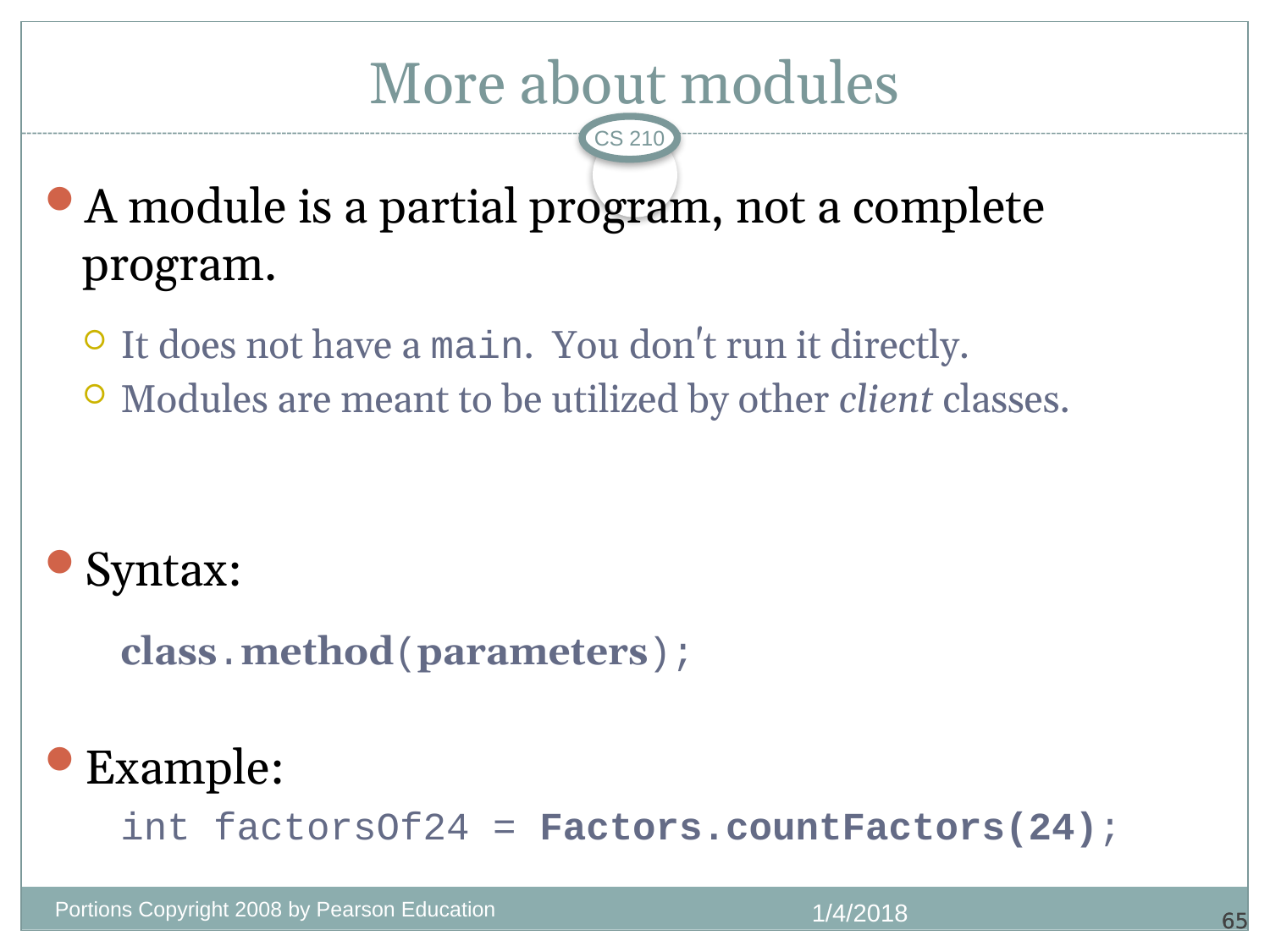

# More about modules
CS 210
A module is a partial program, not a complete program.

It does not have a main.  You don't run it directly.
Modules are meant to be utilized by other client classes.

Syntax:

	class.method(parameters);

Example:
	int factorsOf24 = Factors.countFactors(24);
Portions Copyright 2008 by Pearson Education
1/4/2018